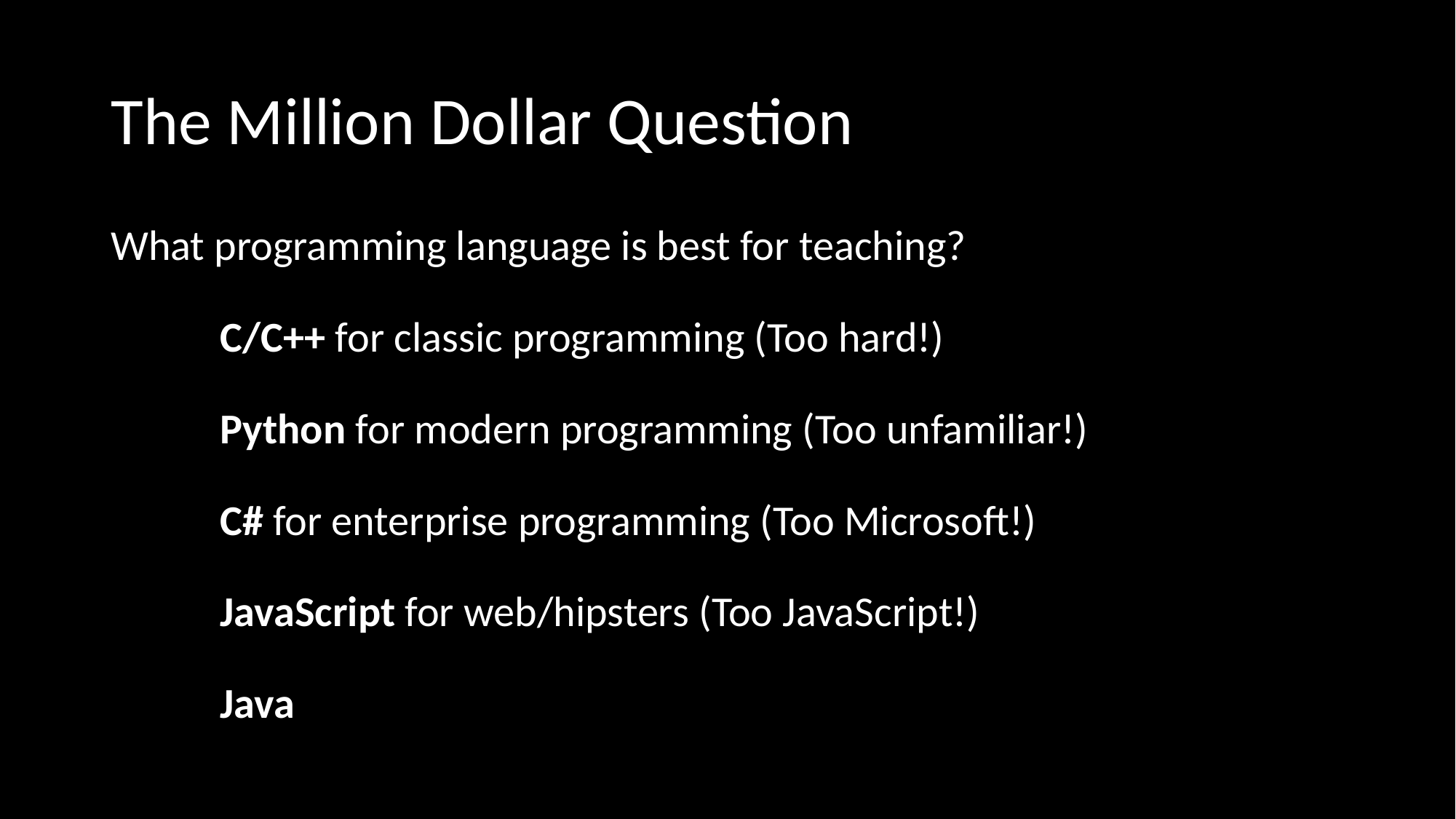

# The Million Dollar Question
What programming language is best for teaching?
	C/C++ for classic programming (Too hard!)
	Python for modern programming (Too unfamiliar!)
	C# for enterprise programming (Too Microsoft!)
	JavaScript for web/hipsters (Too JavaScript!)
	Java